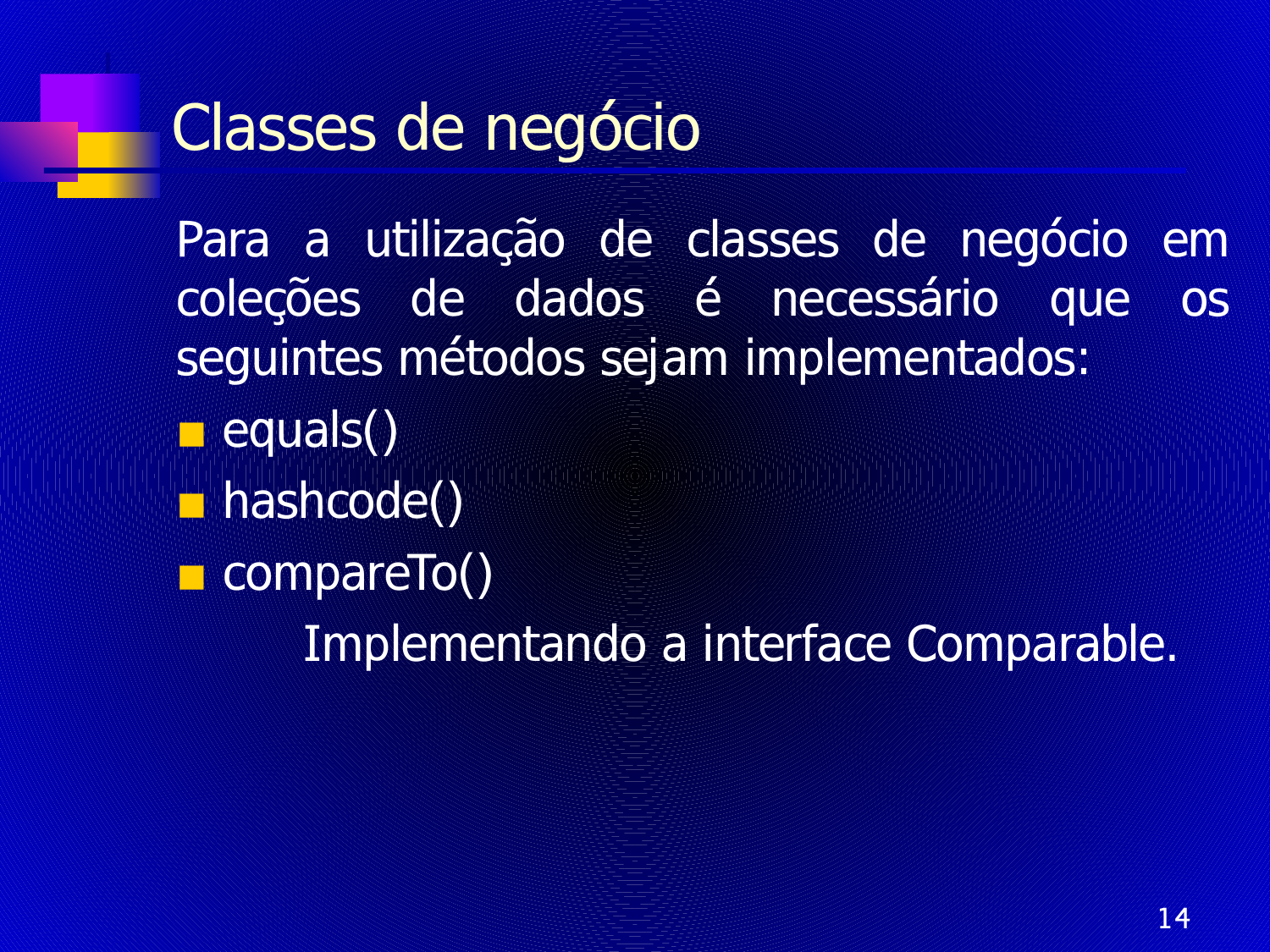

# Classes de negócio
Para a utilização de classes de negócio em coleções de dados é necessário que os seguintes métodos sejam implementados:
equals()
hashcode()
compareTo()
	Implementando a interface Comparable.
14